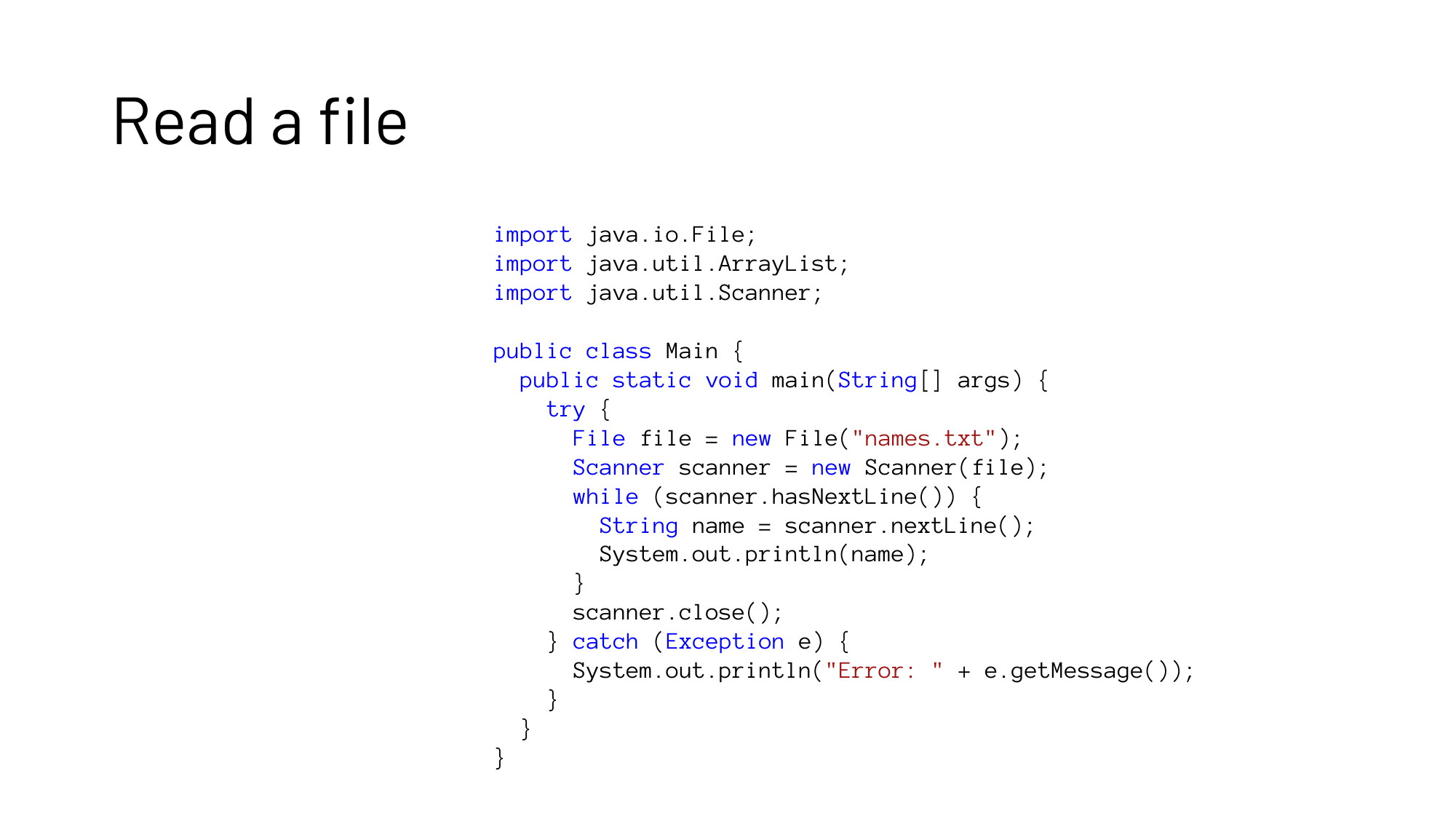

# Read a file
import java.io.File;
import java.util.ArrayList;
import java.util.Scanner;
public class Main {
  public static void main(String[] args) {
    try {
      File file = new File("names.txt");
      Scanner scanner = new Scanner(file);
      while (scanner.hasNextLine()) {
        String name = scanner.nextLine();
        System.out.println(name);
      }
      scanner.close();
    } catch (Exception e) {
      System.out.println("Error: " + e.getMessage());
    }
  }
}